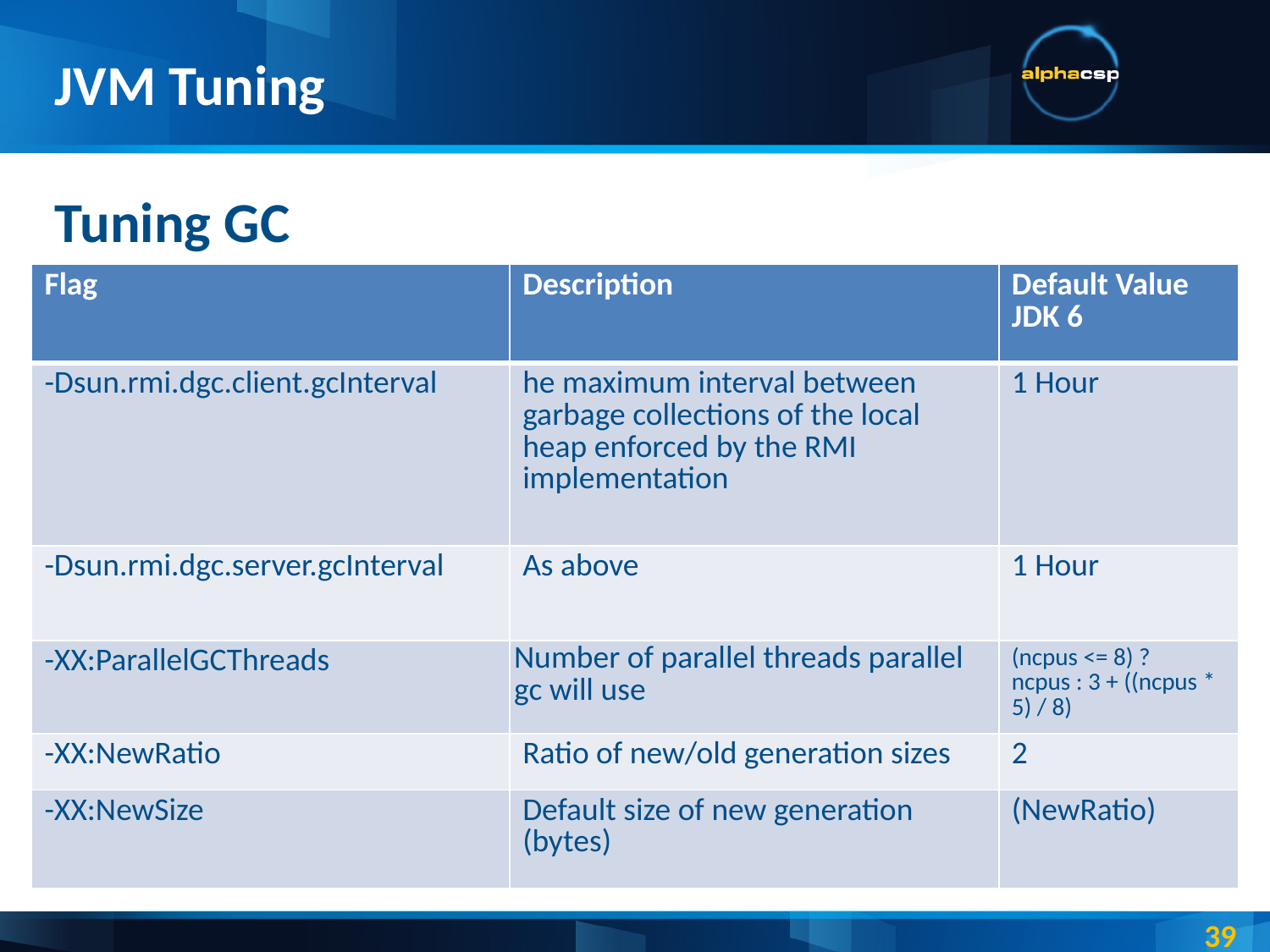

# JVM Tuning
Tuning GC
| Flag | Description | Default Value JDK 6 |
| --- | --- | --- |
| -Dsun.rmi.dgc.client.gcInterval | he maximum interval between garbage collections of the local heap enforced by the RMI implementation | 1 Hour |
| -Dsun.rmi.dgc.server.gcInterval | As above | 1 Hour |
| -XX:ParallelGCThreads | Number of parallel threads parallel gc will use | (ncpus <= 8) ? ncpus : 3 + ((ncpus \* 5) / 8) |
| -XX:NewRatio | Ratio of new/old generation sizes | 2 |
| -XX:NewSize | Default size of new generation (bytes) | (NewRatio) |